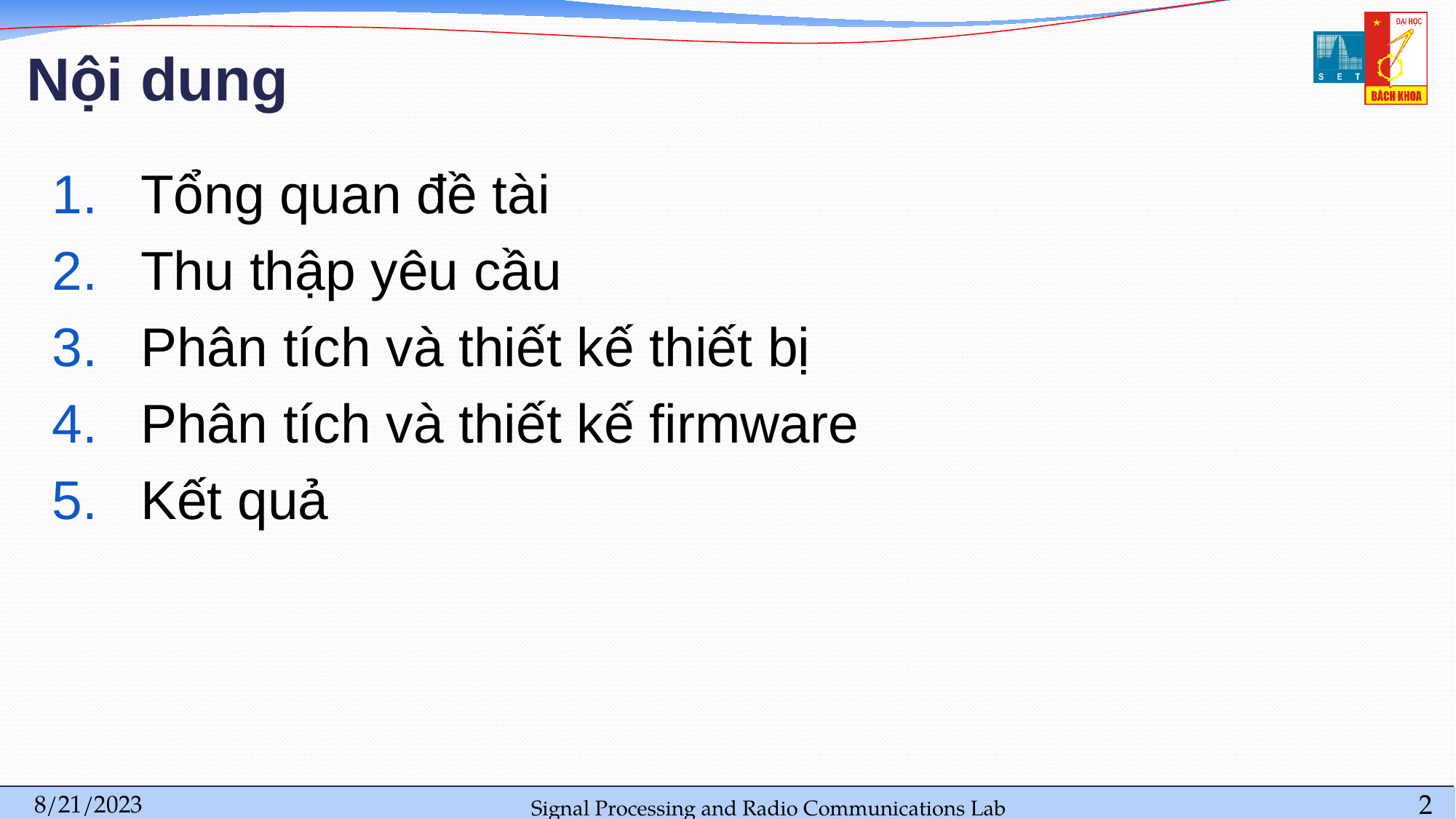

# Nội dung
Tổng quan đề tài
Thu thập yêu cầu
Phân tích và thiết kế thiết bị
Phân tích và thiết kế firmware
Kết quả

Signal Processing and Radio Communications Lab
8/21/2023
2